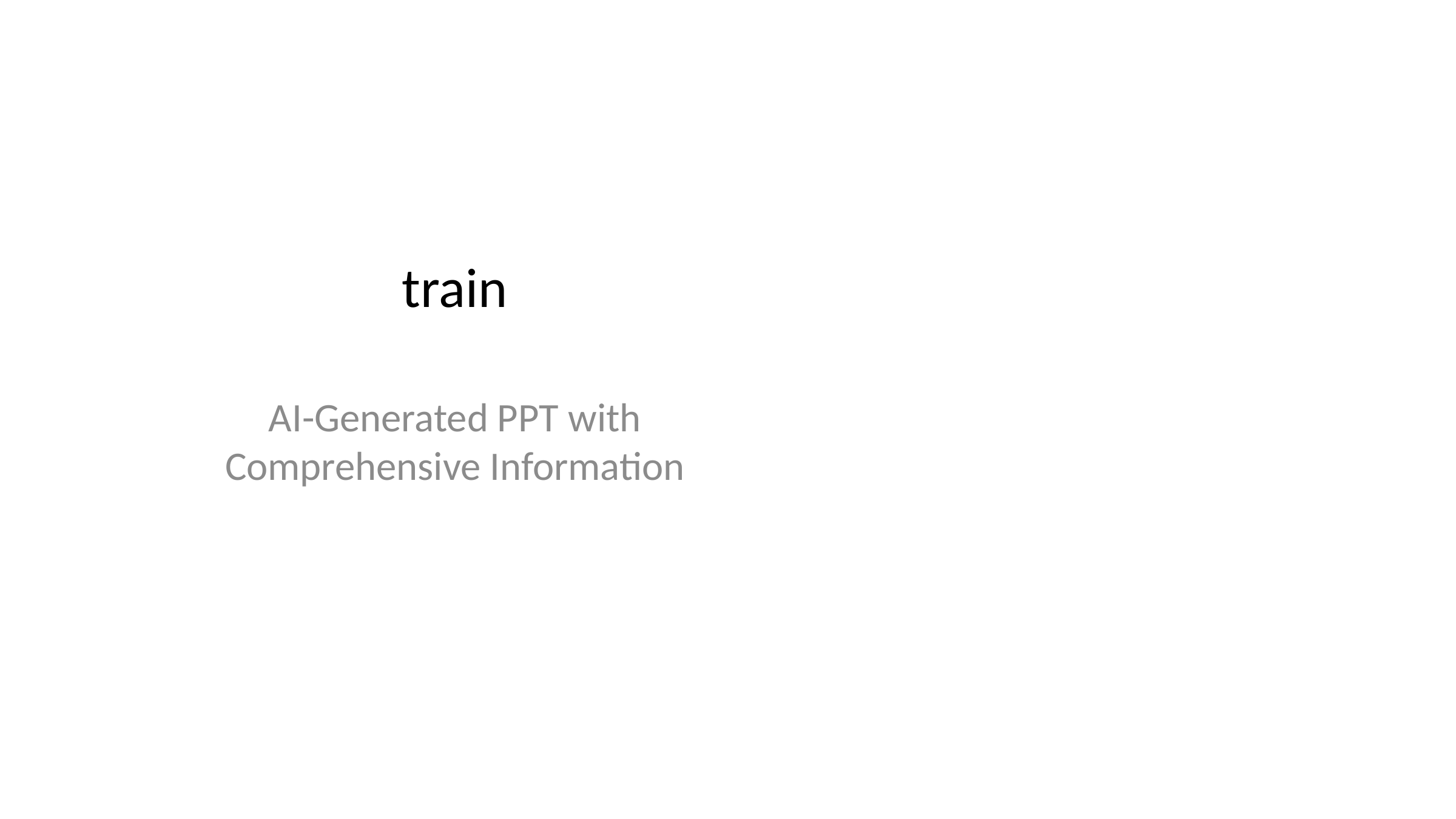

# train
AI-Generated PPT with Comprehensive Information